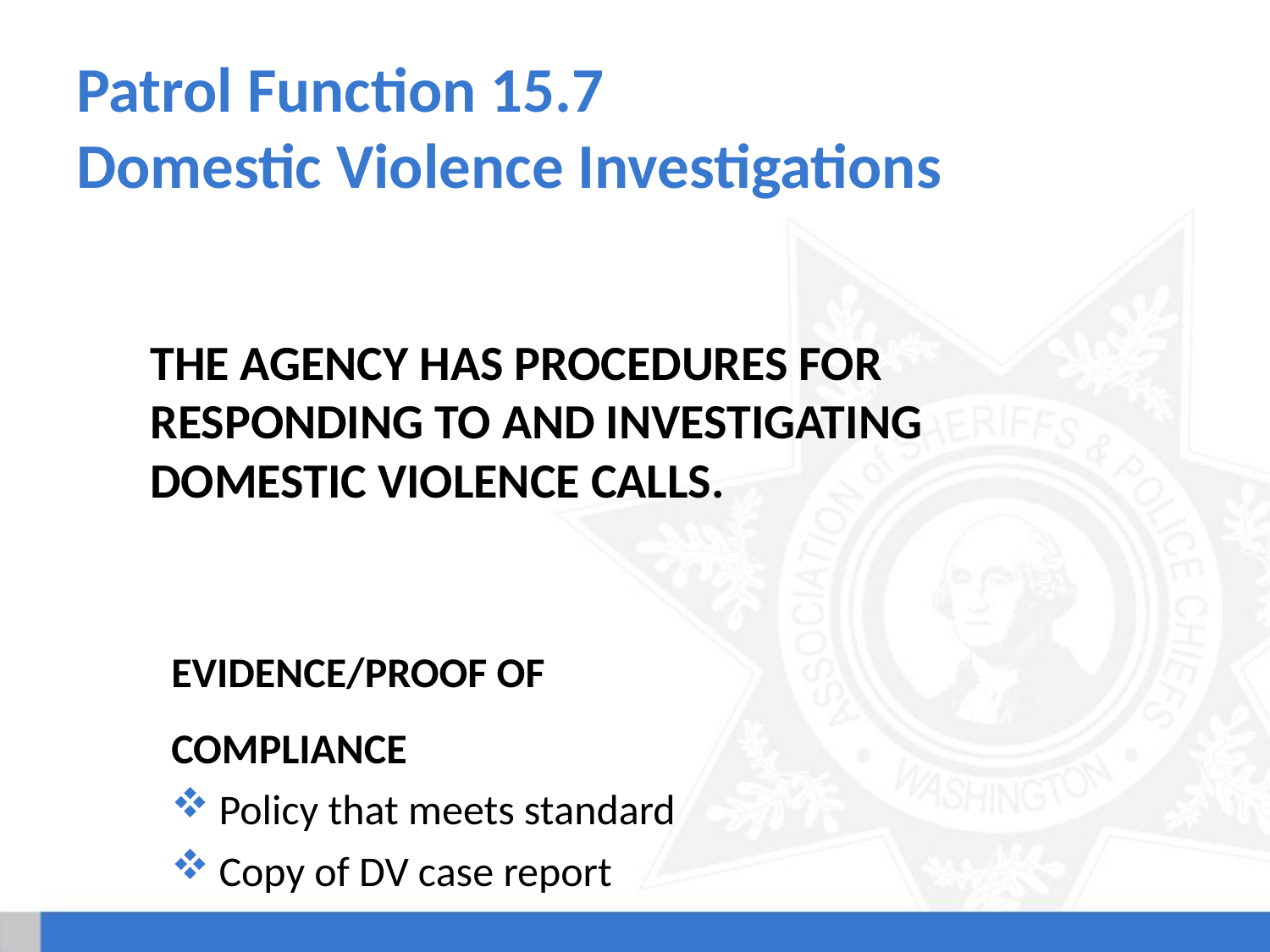

# Patrol Function 15.7 Domestic Violence Investigations
The agency has procedures for responding to and investigating domestic violence calls.

Evidence/Proof of Compliance
Policy that meets standard
Copy of DV case report